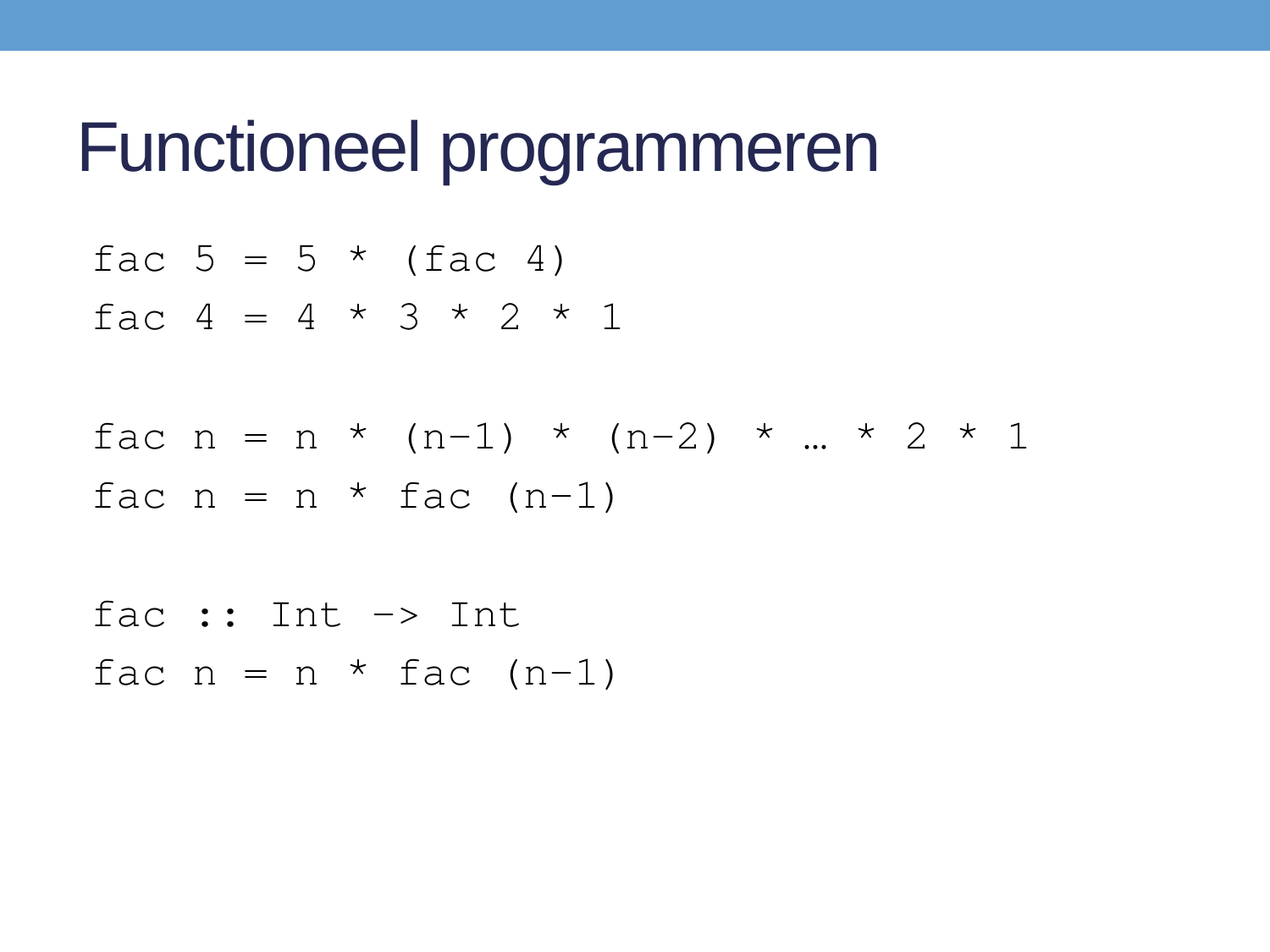

# Functioneel programmeren
fac 5 = 5 * (fac 4)
fac 4 = 4 * 3 * 2 * 1

fac n = n * (n-1) * (n-2) * … * 2 * 1
fac n = n * fac (n-1)

fac :: Int -> Int
fac n = n * fac (n-1)